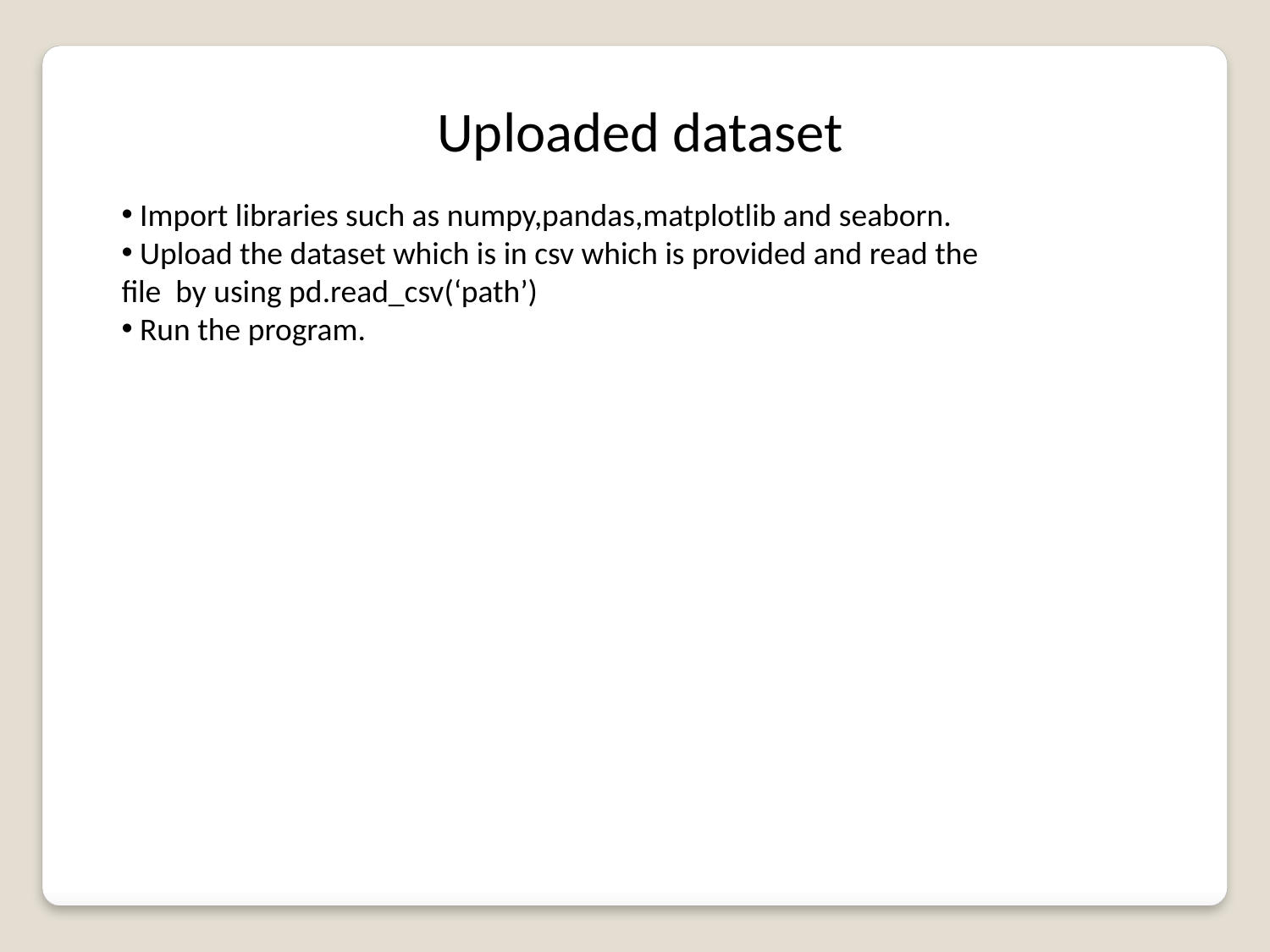

Uploaded dataset
 Import libraries such as numpy,pandas,matplotlib and seaborn.
 Upload the dataset which is in csv which is provided and read the file  by using pd.read_csv(‘path’)
 Run the program.